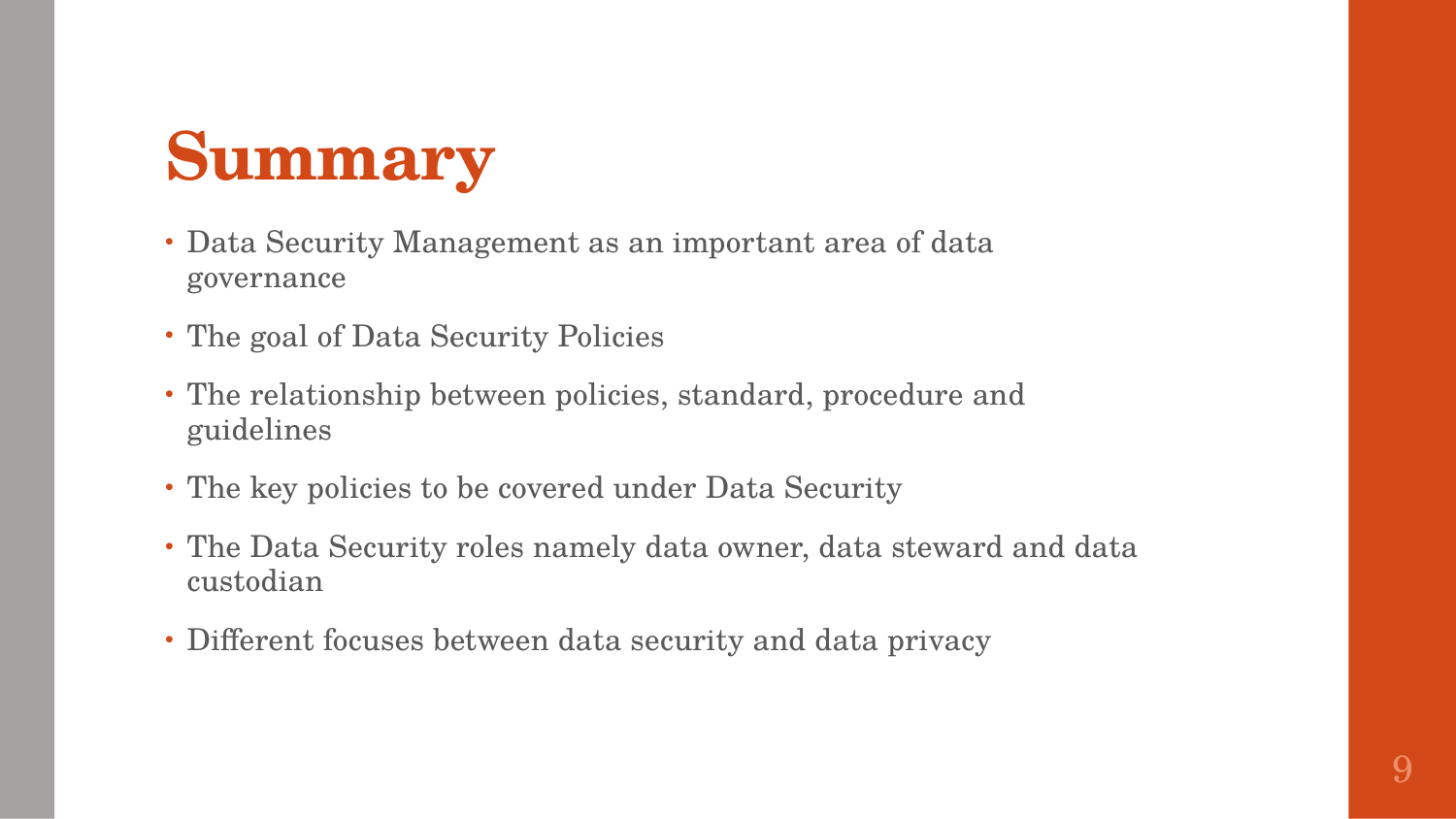

# Summary
Data Security Management as an important area of data governance
The goal of Data Security Policies
The relationship between policies, standard, procedure and guidelines
The key policies to be covered under Data Security
The Data Security roles namely data owner, data steward and data custodian
Different focuses between data security and data privacy
9